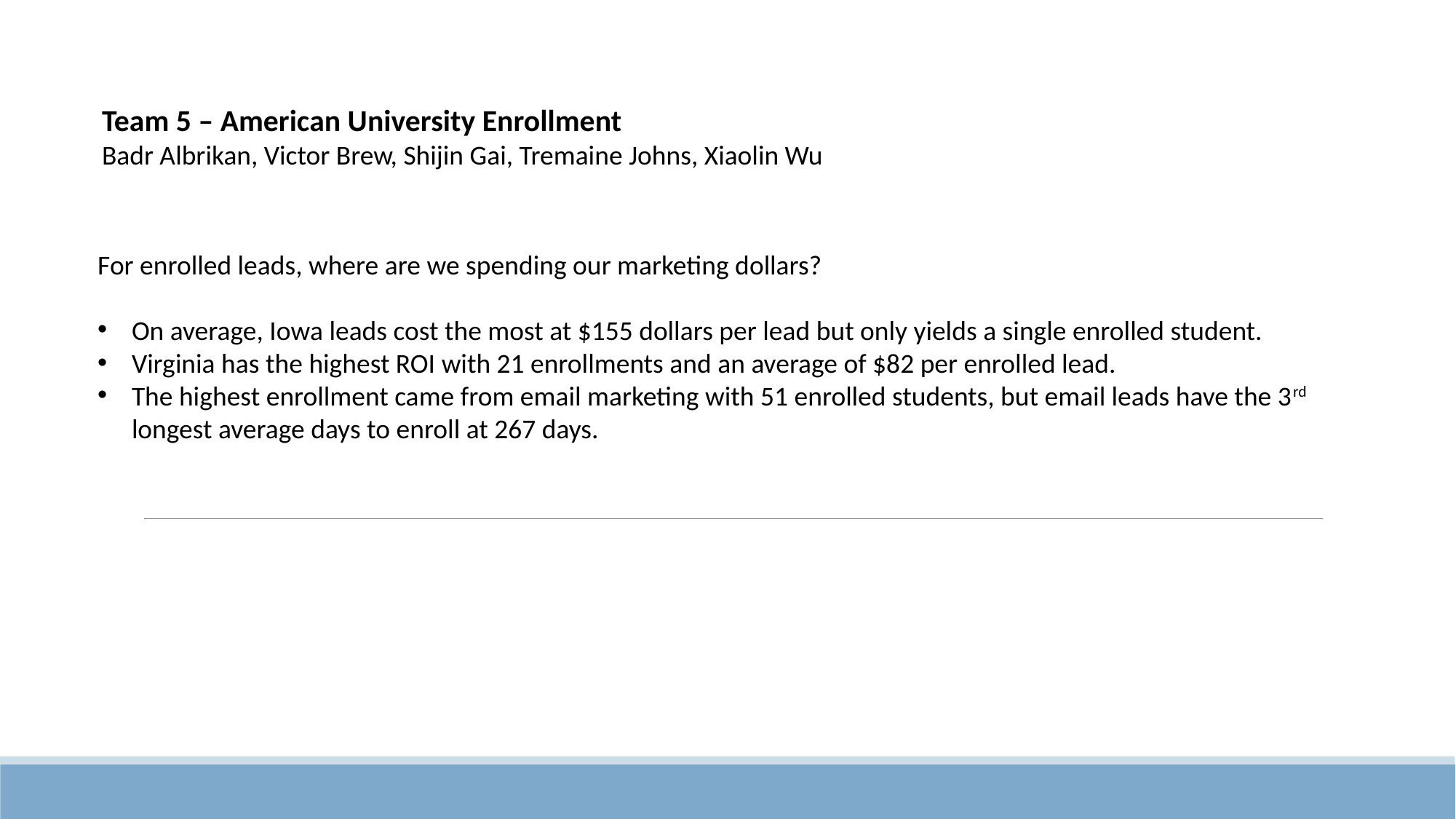

Team 5 – American University Enrollment
Badr Albrikan, Victor Brew, Shijin Gai, Tremaine Johns, Xiaolin Wu
For enrolled leads, where are we spending our marketing dollars?

On average, Iowa leads cost the most at $155 dollars per lead but only yields a single enrolled student.
Virginia has the highest ROI with 21 enrollments and an average of $82 per enrolled lead.
The highest enrollment came from email marketing with 51 enrolled students, but email leads have the 3rd longest average days to enroll at 267 days.